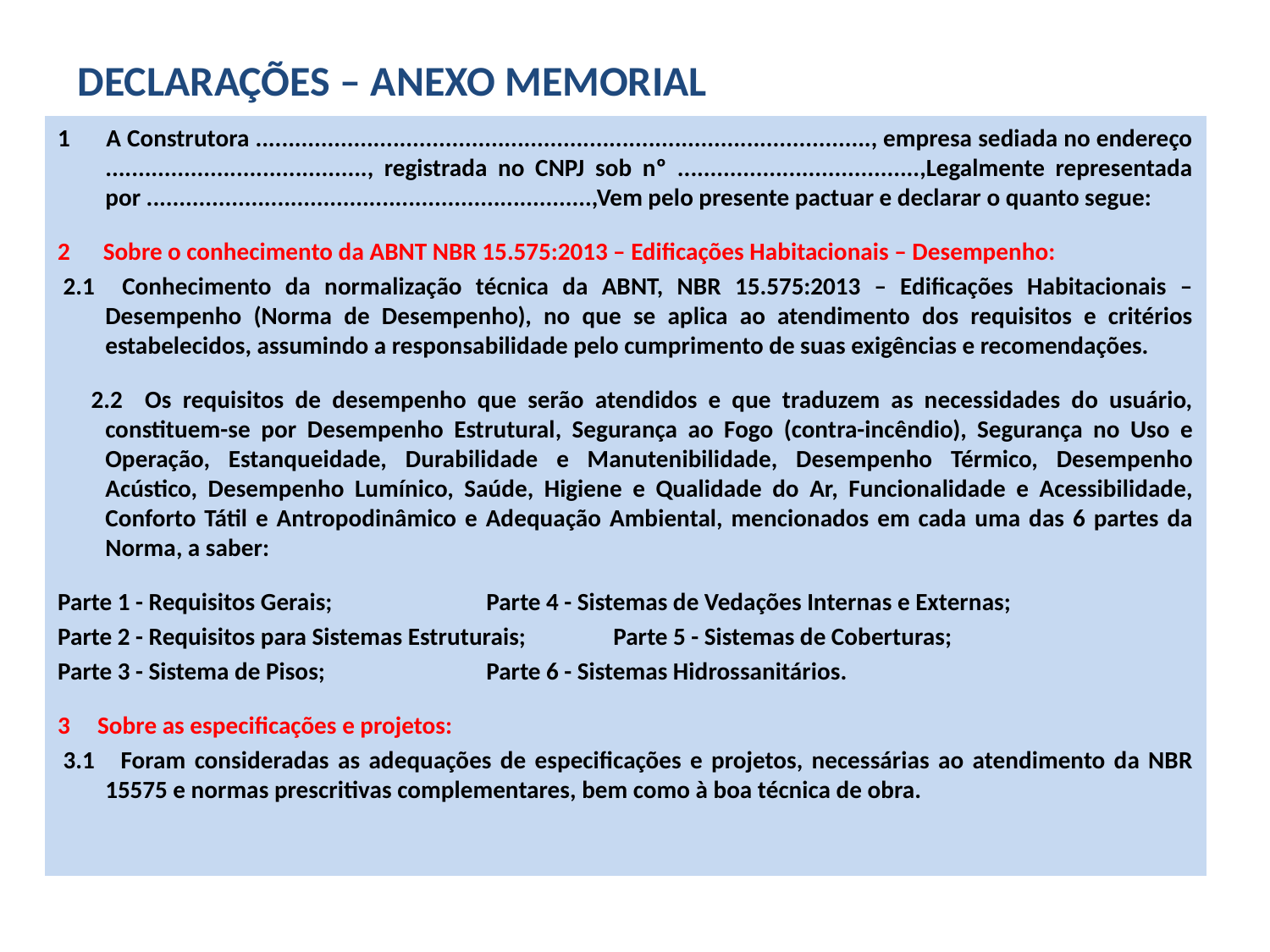

# DECLARAÇÕES – ANEXO MEMORIAL
1  	A Construtora .............................................................................................., empresa sediada no endereço ........................................, registrada no CNPJ sob nº .....................................,Legalmente representada por ....................................................................,Vem pelo presente pactuar e declarar o quanto segue:

2      Sobre o conhecimento da ABNT NBR 15.575:2013 – Edificações Habitacionais – Desempenho:
 2.1  Conhecimento da normalização técnica da ABNT, NBR 15.575:2013 – Edificações Habitacionais – Desempenho (Norma de Desempenho), no que se aplica ao atendimento dos requisitos e critérios estabelecidos, assumindo a responsabilidade pelo cumprimento de suas exigências e recomendações.

   2.2  Os requisitos de desempenho que serão atendidos e que traduzem as necessidades do usuário, constituem-se por Desempenho Estrutural, Segurança ao Fogo (contra-incêndio), Segurança no Uso e Operação, Estanqueidade, Durabilidade e Manutenibilidade, Desempenho Térmico, Desempenho Acústico, Desempenho Lumínico, Saúde, Higiene e Qualidade do Ar, Funcionalidade e Acessibilidade, Conforto Tátil e Antropodinâmico e Adequação Ambiental, mencionados em cada uma das 6 partes da Norma, a saber:

Parte 1 - Requisitos Gerais;		Parte 4 - Sistemas de Vedações Internas e Externas;
Parte 2 - Requisitos para Sistemas Estruturais;	Parte 5 - Sistemas de Coberturas;
Parte 3 - Sistema de Pisos;		Parte 6 - Sistemas Hidrossanitários.

3     Sobre as especificações e projetos:
 3.1   Foram consideradas as adequações de especificações e projetos, necessárias ao atendimento da NBR 15575 e normas prescritivas complementares, bem como à boa técnica de obra.